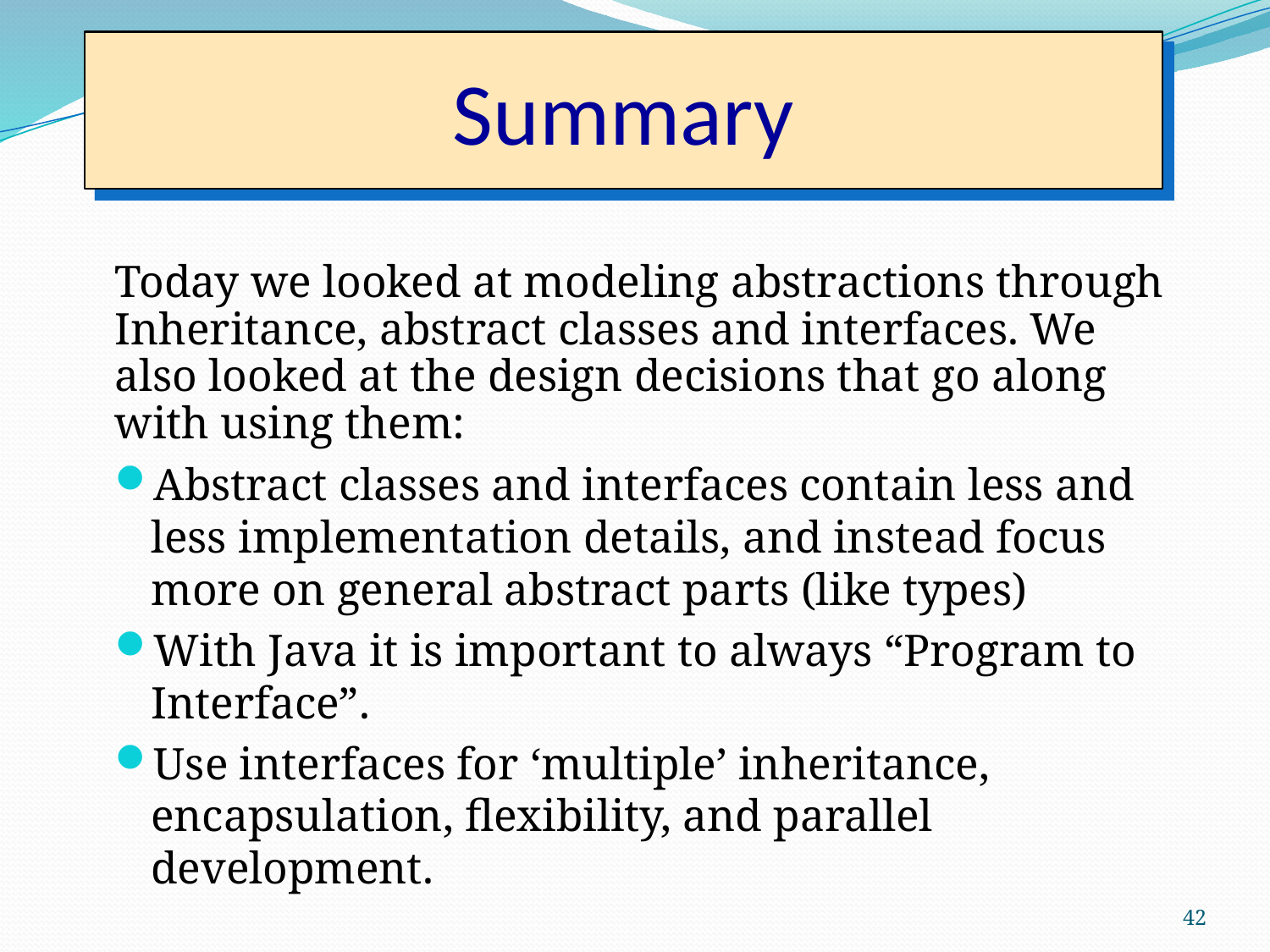

# Summary
Today we looked at modeling abstractions through Inheritance, abstract classes and interfaces. We also looked at the design decisions that go along with using them:
Abstract classes and interfaces contain less and less implementation details, and instead focus more on general abstract parts (like types)
With Java it is important to always “Program to Interface”.
Use interfaces for ‘multiple’ inheritance, encapsulation, flexibility, and parallel development.
42